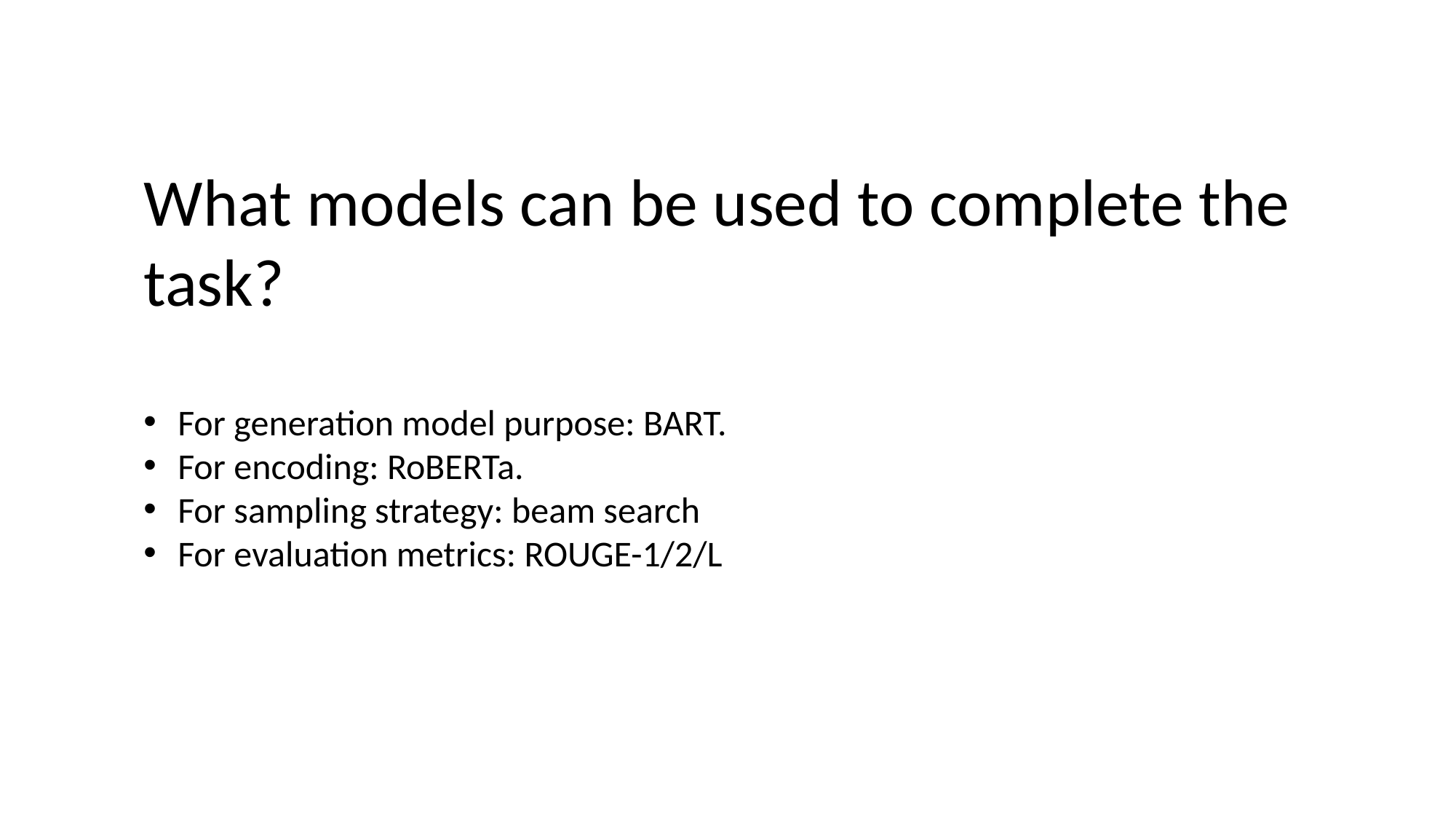

What models can be used to complete the task?

For generation model purpose: BART.
For encoding: RoBERTa.
For sampling strategy: beam search
For evaluation metrics: ROUGE-1/2/L